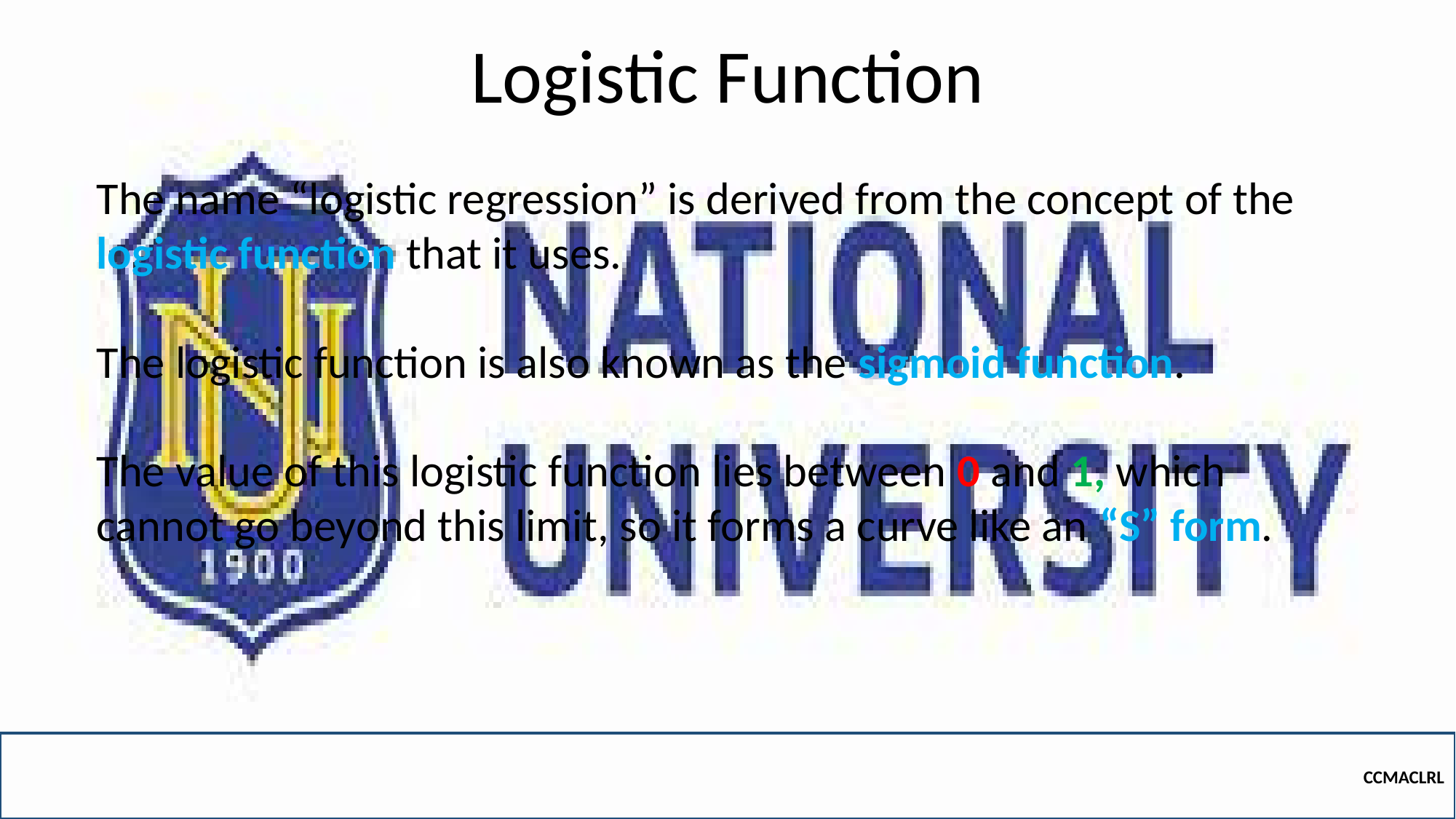

# Logistic Function
The name “logistic regression” is derived from the concept of the logistic function that it uses.

The logistic function is also known as the sigmoid function.

The value of this logistic function lies between 0 and 1, which cannot go beyond this limit, so it forms a curve like an “S” form.
CCMACLRL